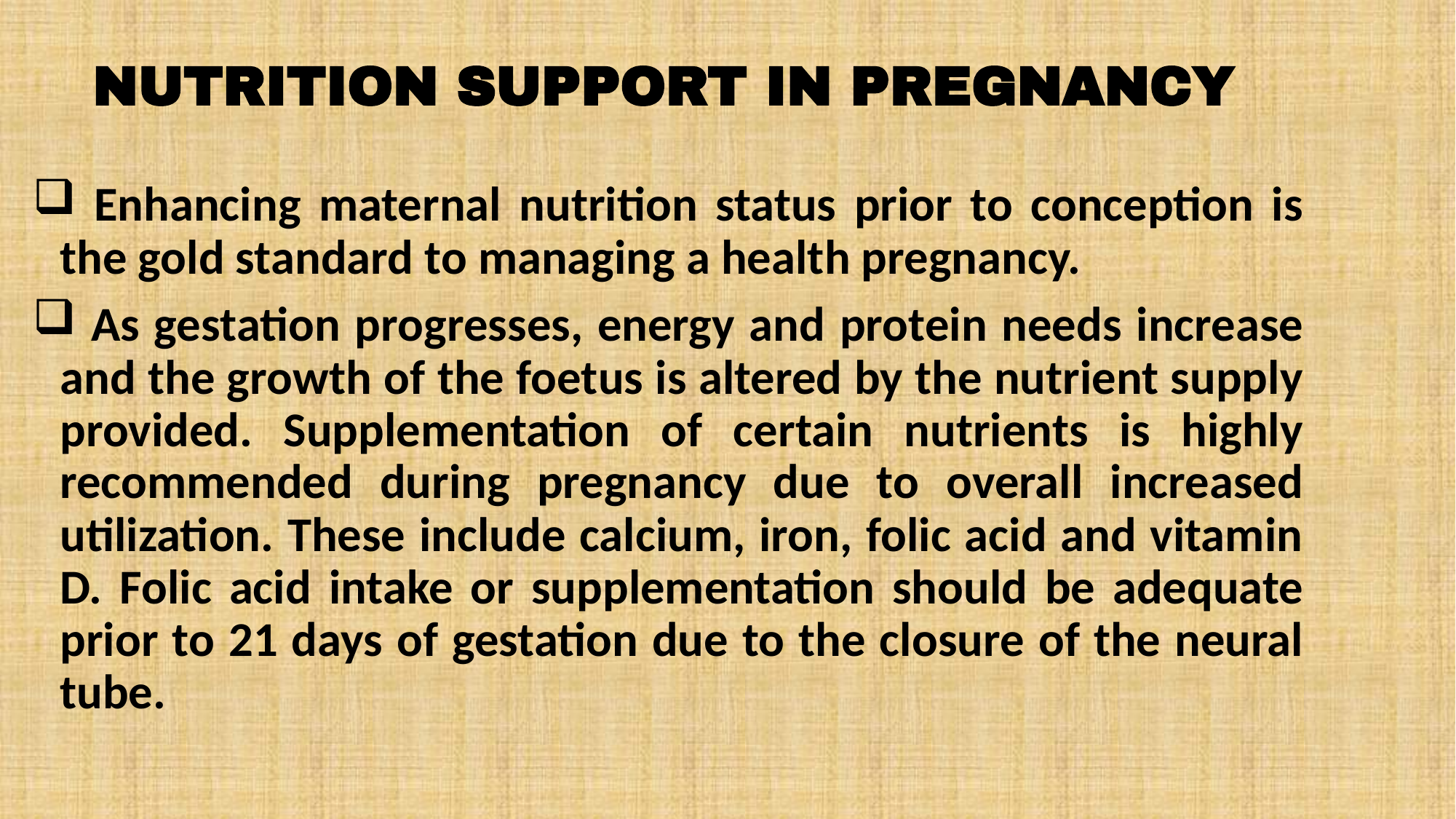

# NUTRITION SUPPORT IN PREGNANCY
 Enhancing maternal nutrition status prior to conception is the gold standard to managing a health pregnancy.
 As gestation progresses, energy and protein needs increase and the growth of the foetus is altered by the nutrient supply provided. Supplementation of certain nutrients is highly recommended during pregnancy due to overall increased utilization. These include calcium, iron, folic acid and vitamin D. Folic acid intake or supplementation should be adequate prior to 21 days of gestation due to the closure of the neural tube.